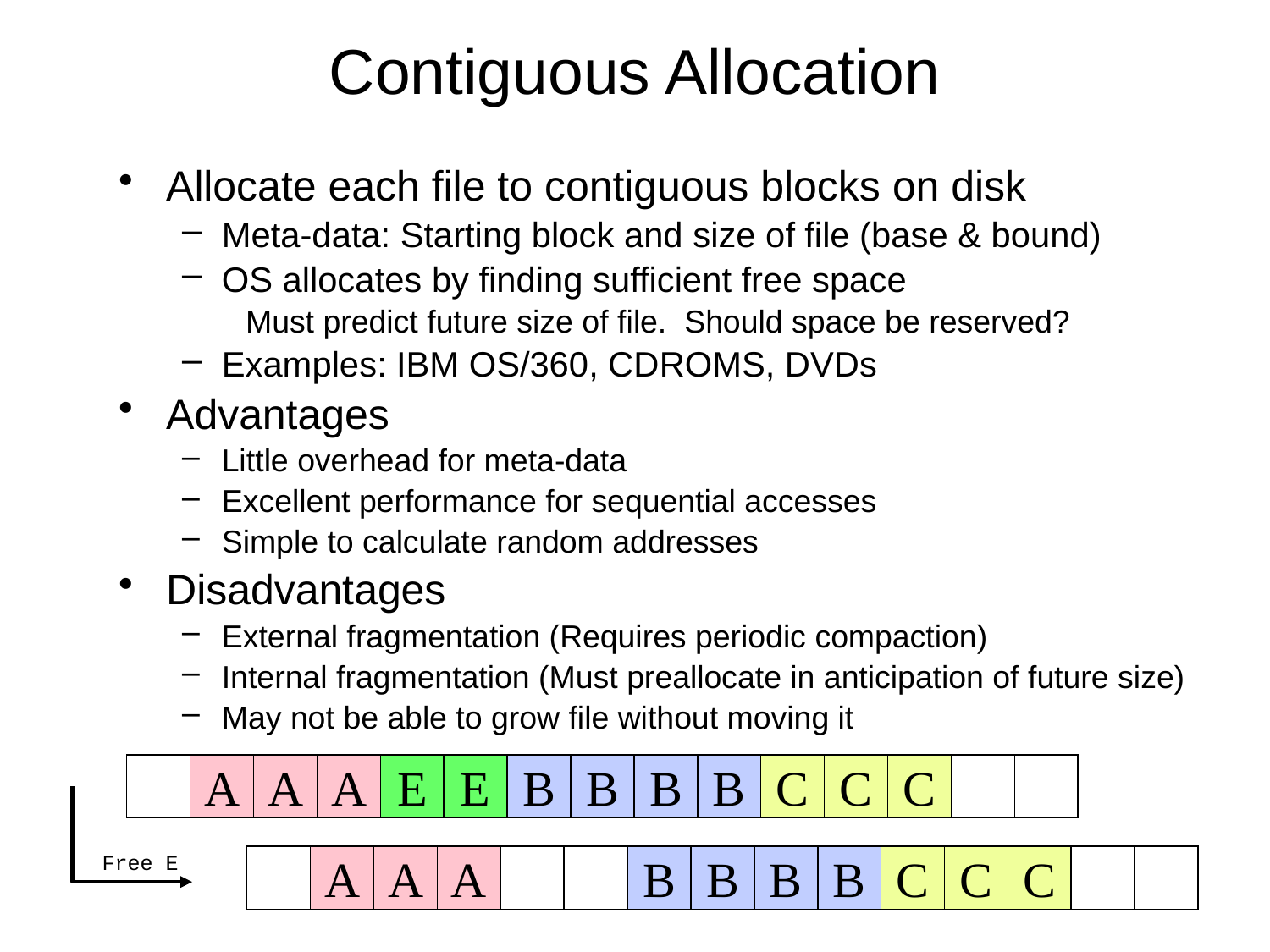

# Contiguous Allocation
Allocate each file to contiguous blocks on disk
Meta-data: Starting block and size of file (base & bound)
OS allocates by finding sufficient free space
Must predict future size of file.  Should space be reserved?
Examples: IBM OS/360, CDROMS, DVDs
Advantages
Little overhead for meta-data
Excellent performance for sequential accesses
Simple to calculate random addresses
Disadvantages
External fragmentation (Requires periodic compaction)
Internal fragmentation (Must preallocate in anticipation of future size)
May not be able to grow file without moving it

A
A
A
E
E
B
B
B
B
C
C
C

Free E

A
A
A

B
B
B
B
C
C
C